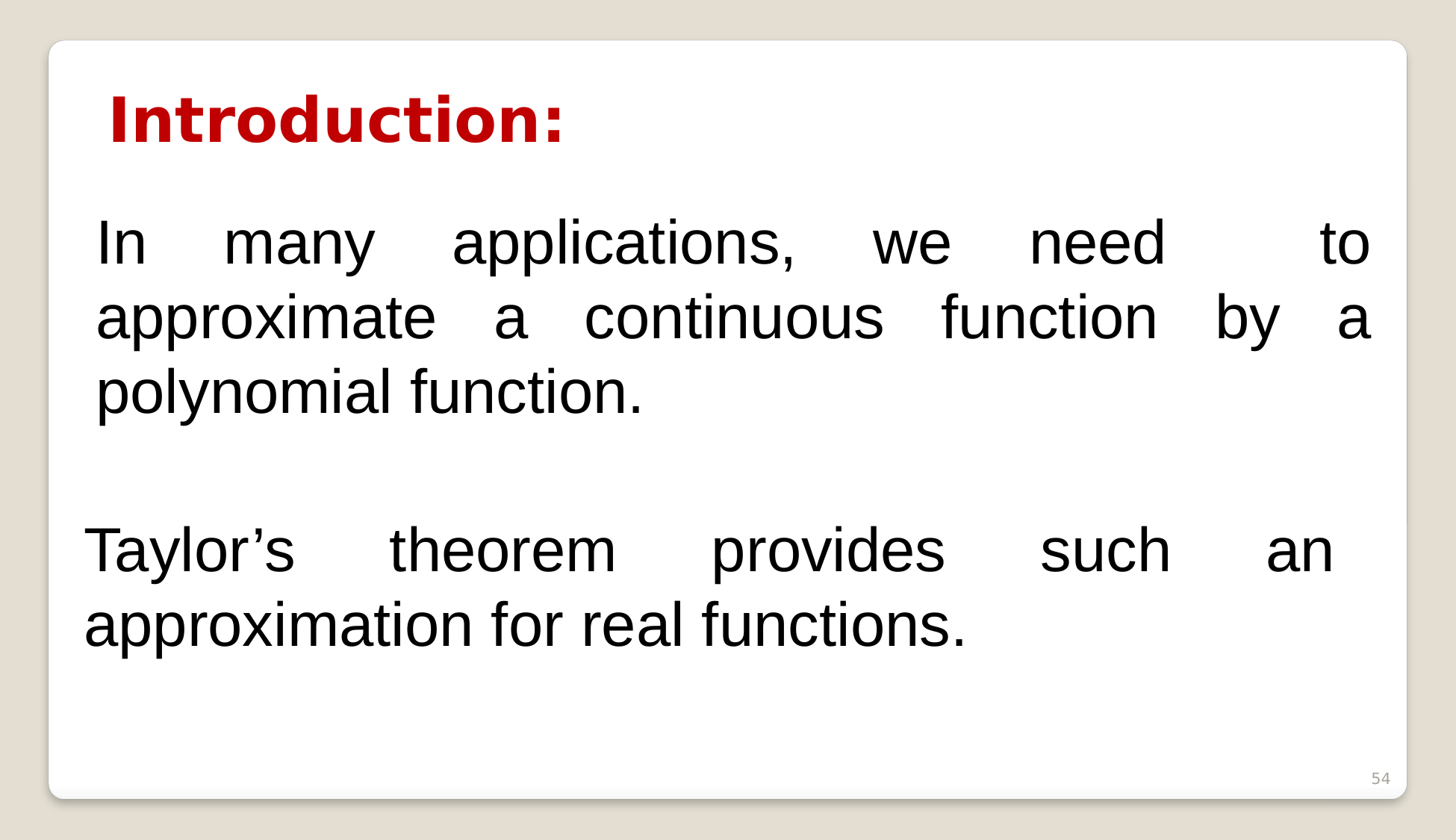

Introduction:
In many applications, we need  to approximate a continuous function by a polynomial function.
Taylor’s theorem provides such an approximation for real functions.
54